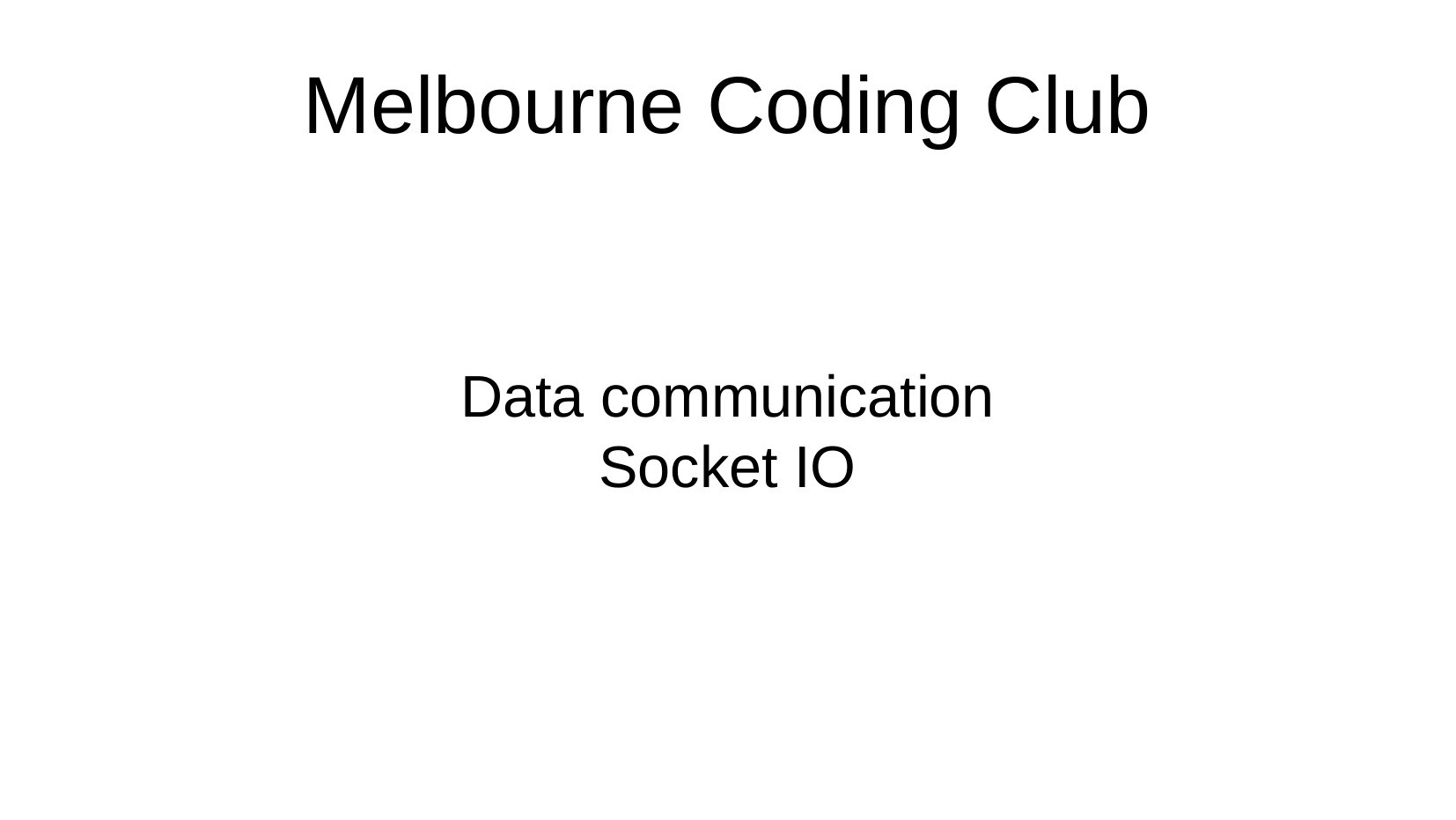

Melbourne Coding Club
Data communication
Socket IO